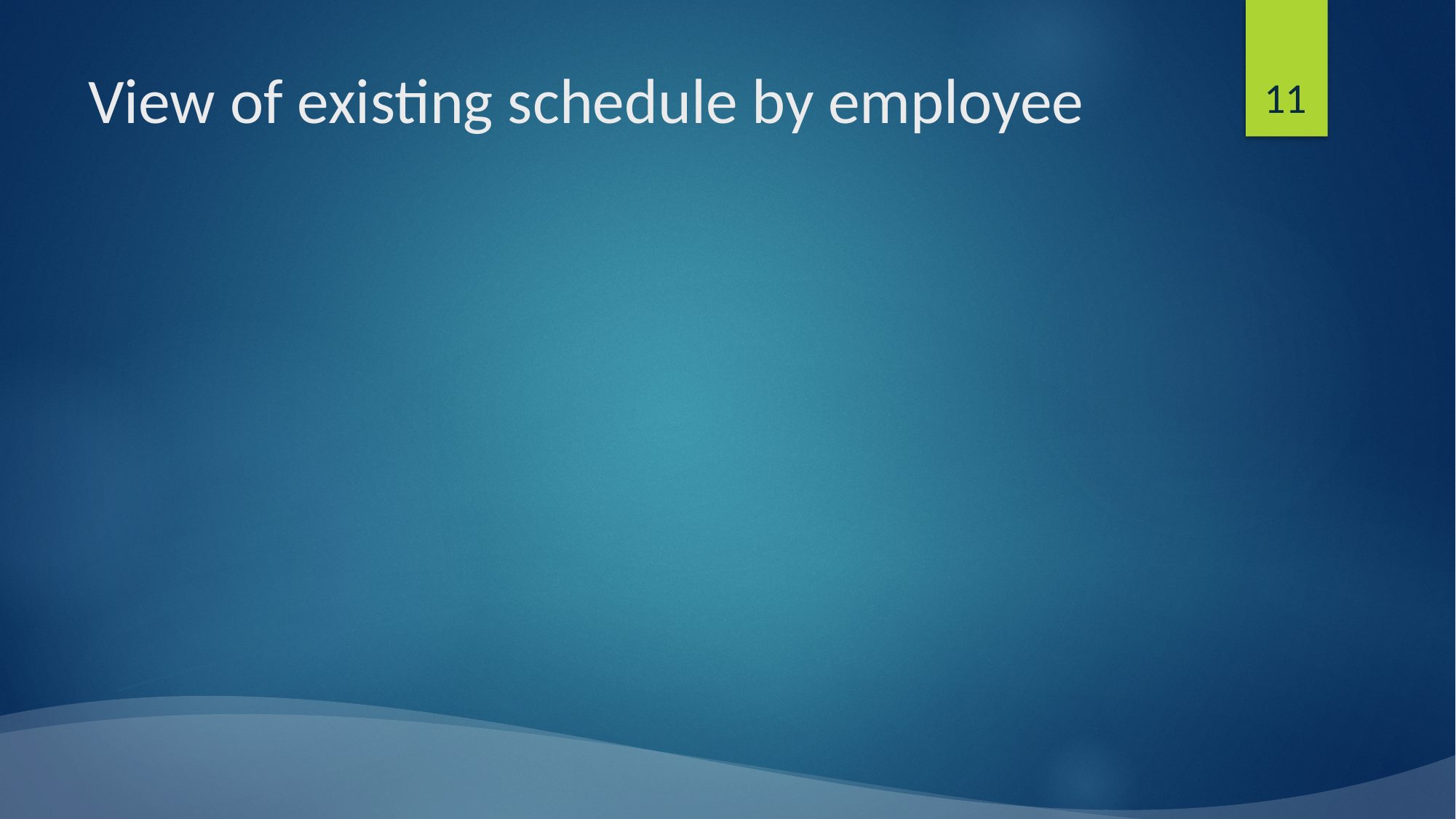

11
# View of existing schedule by employee